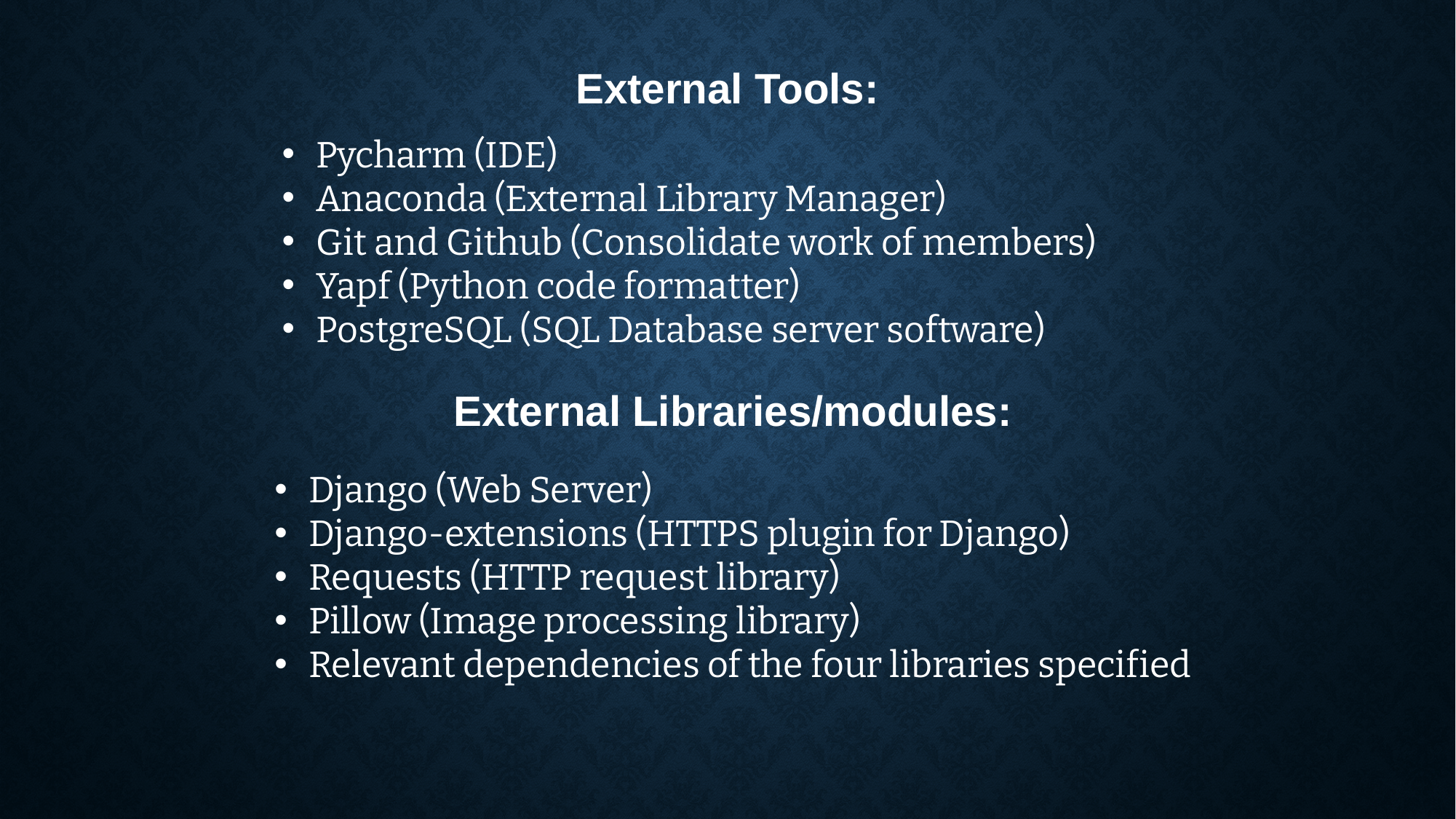

External Tools:
Pycharm (IDE)
Anaconda (External Library Manager)
Git and Github (Consolidate work of members)
Yapf (Python code formatter)
PostgreSQL (SQL Database server software)
External Libraries/modules:
Django (Web Server)
Django-extensions (HTTPS plugin for Django)
Requests (HTTP request library)
Pillow (Image processing library)
Relevant dependencies of the four libraries specified